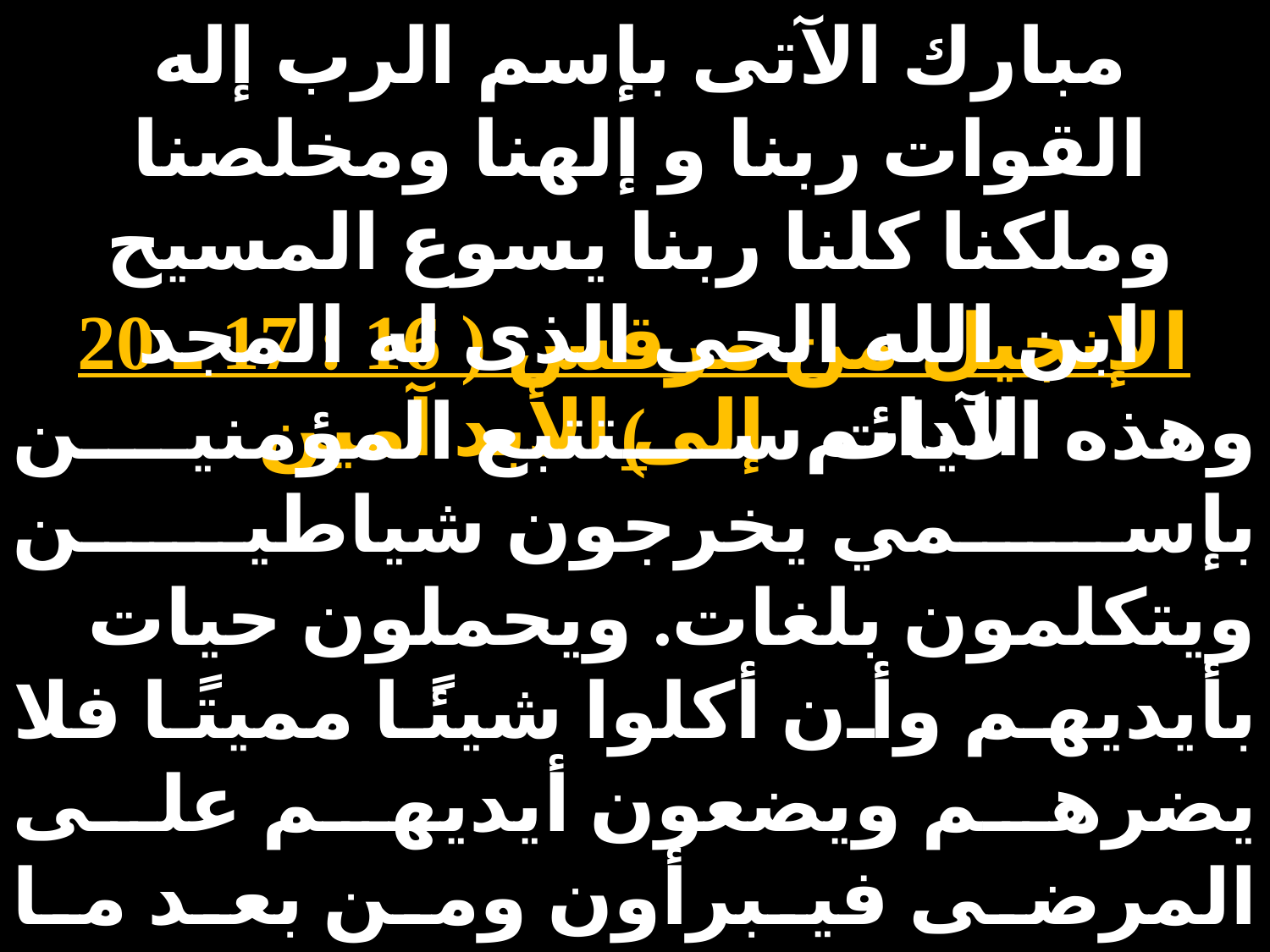

مبارك الآتى بإسم الرب إله القوات ربنا و إلهنا ومخلصنا وملكنا كلنا ربنا يسوع المسيح ابن الله الحى الذى له المجد الدائم  إلى الأبد آمين
الإنجيل من مرقس ( 16 : 17 ـ 20 )
وهذه الآيات ستتبع المؤمنين بإسمي يخرجون شياطين ويتكلمون بلغات. ويحملون حيات بأيديهم وأن أكلوا شيئًا مميتًا فلا يضرهم ويضعون أيديهم على المرضى فيبرأون ومن بعد ما كلمهم الرب يسوع ارتفع إلى السماء وجلس عن يمين الله. أما أولئك فخرجوا وكرزوا في كل مكان وكان الرب